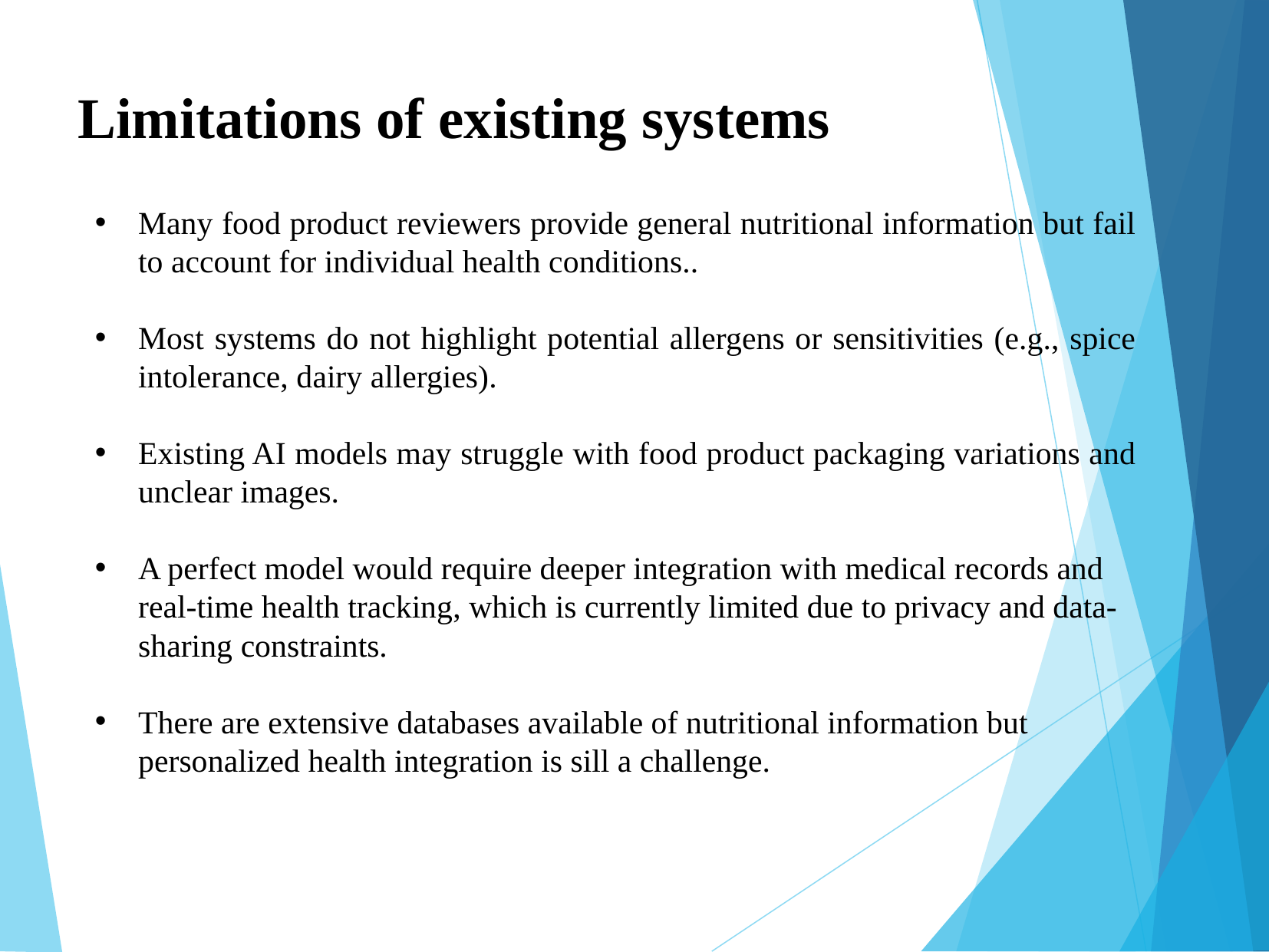

Limitations of existing systems
Many food product reviewers provide general nutritional information but fail to account for individual health conditions..

Most systems do not highlight potential allergens or sensitivities (e.g., spice intolerance, dairy allergies).

Existing AI models may struggle with food product packaging variations and unclear images.

A perfect model would require deeper integration with medical records and real-time health tracking, which is currently limited due to privacy and data-sharing constraints.

There are extensive databases available of nutritional information but personalized health integration is sill a challenge.